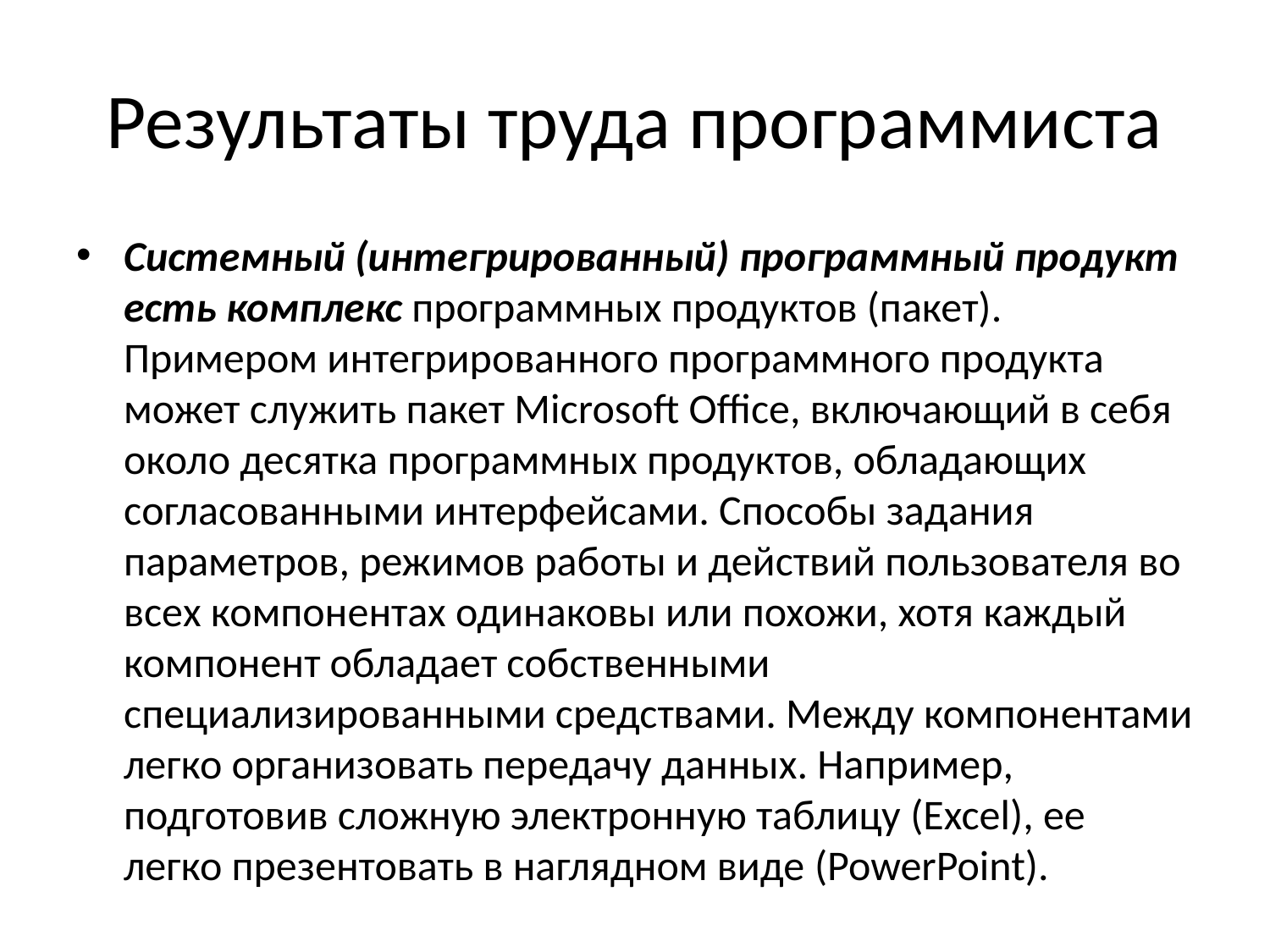

Результаты труда программиста
Системный (интегрированный) программный продукт есть комплекс программных продуктов (пакет). Примером интегрированного программного продукта может служить пакет Microsoft Office, включающий в себя около десятка программных продуктов, обладающих согласованными интерфейсами. Способы задания параметров, режимов работы и действий пользователя во всех компонентах одинаковы или похожи, хотя каждый компонент обладает собственными специализированными средствами. Между компонентами легко организовать передачу данных. Например, подготовив сложную электронную таблицу (Excel), ее легко презентовать в наглядном виде (PowerPoint).